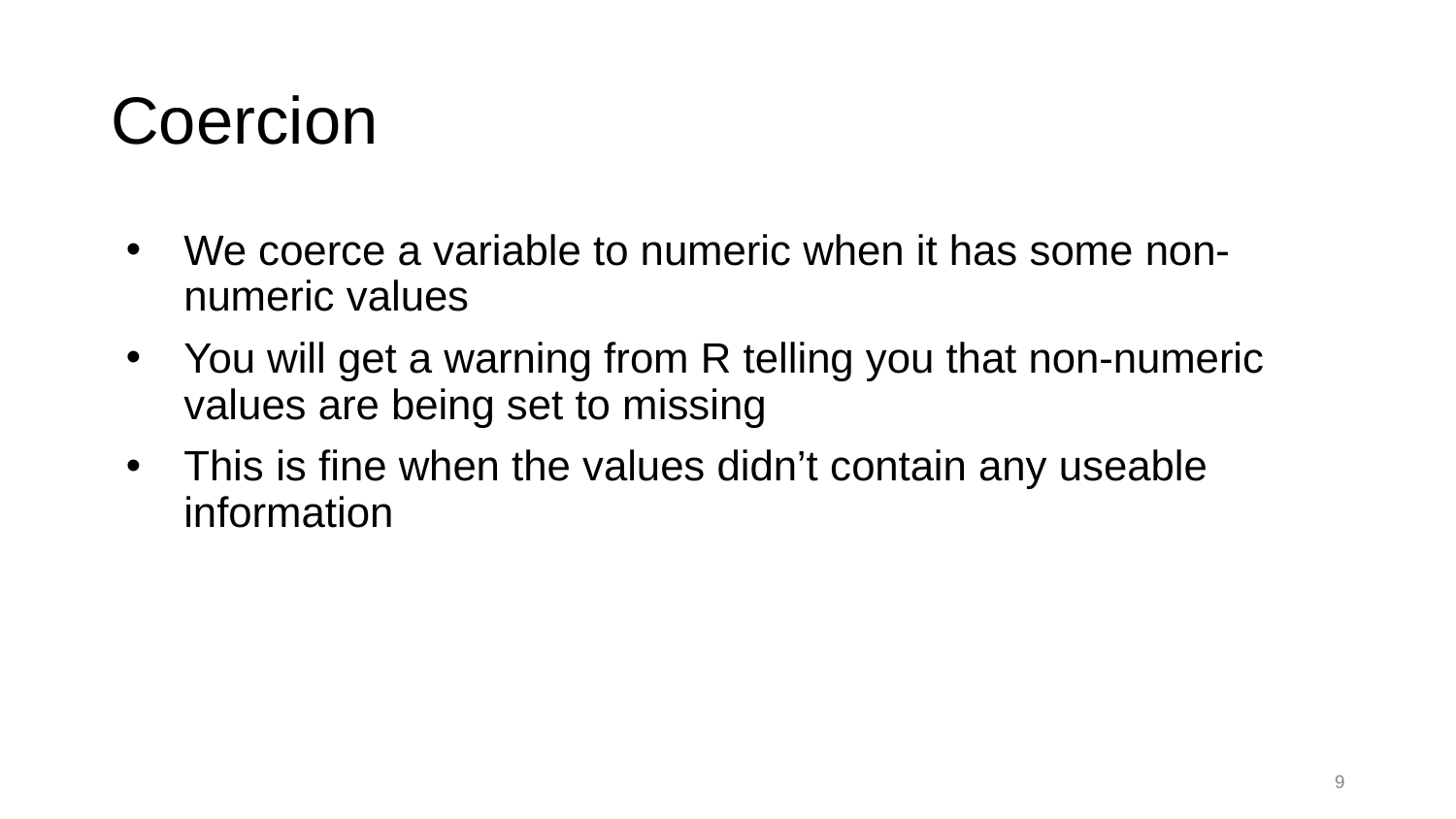

# Coercion
We coerce a variable to numeric when it has some non-numeric values
You will get a warning from R telling you that non-numeric values are being set to missing
This is fine when the values didn’t contain any useable information
9